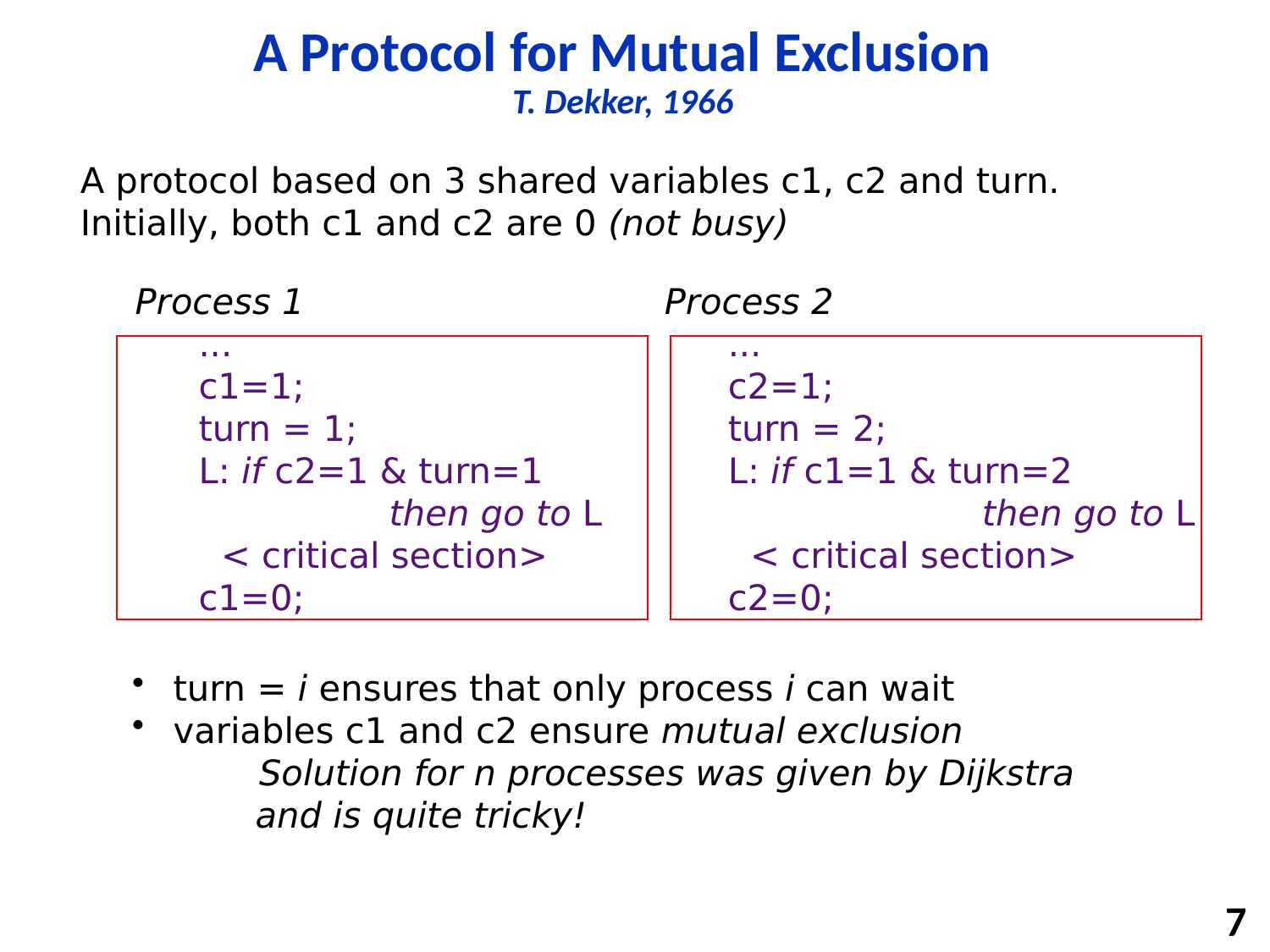

# A Protocol for Mutual Exclusion T. Dekker, 1966
A protocol based on 3 shared variables c1, c2 and turn.
Initially, both c1 and c2 are 0 (not busy)
Process 1
...
c1=1;
turn = 1;
L: if c2=1 & turn=1
	then go to L
  < critical section>
c1=0;
Process 2
...
c2=1;
turn = 2;
L: if c1=1 & turn=2
		then go to L
  < critical section>
c2=0;

 turn = i ensures that only process i can wait
 variables c1 and c2 ensure mutual exclusion
	Solution for n processes was given by Dijkstra
           and is quite tricky!
7